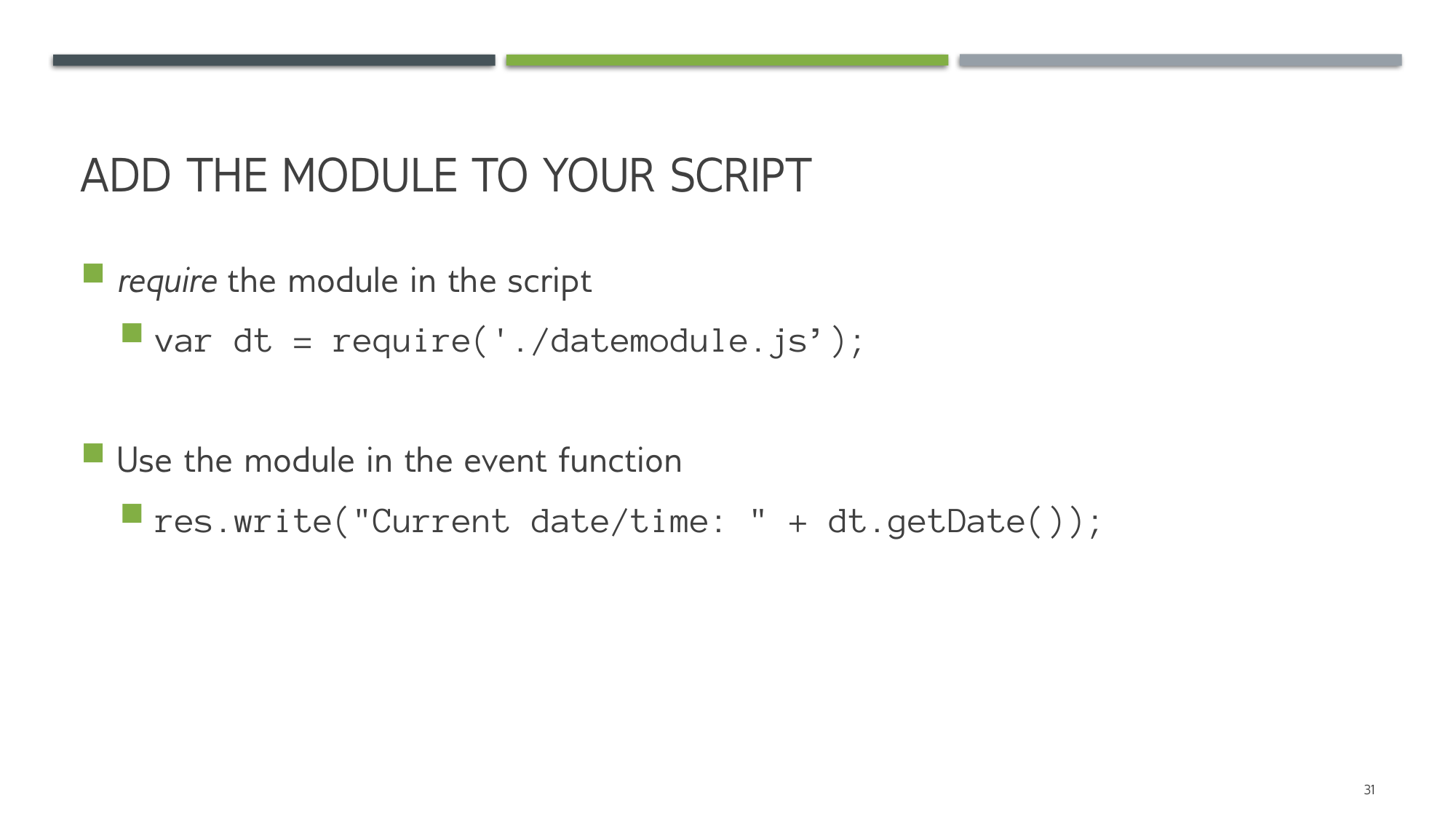

# Add the module to your script
require the module in the script
var dt = require('./datemodule.js’);

Use the module in the event function
res.write("Current date/time: " + dt.getDate());
31